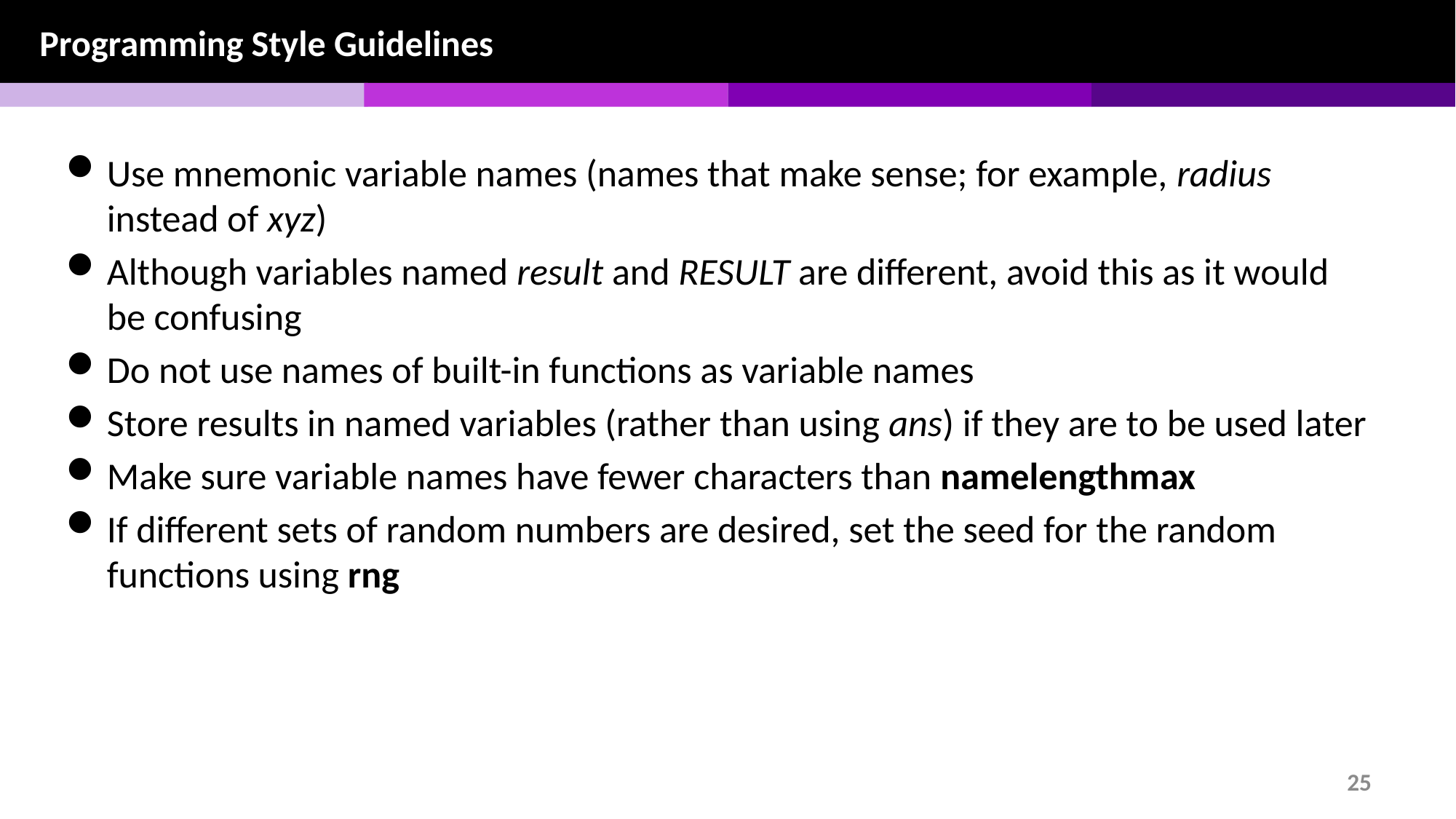

Programming Style Guidelines
Use mnemonic variable names (names that make sense; for example, radius instead of xyz)
Although variables named result and RESULT are different, avoid this as it would be confusing
Do not use names of built-in functions as variable names
Store results in named variables (rather than using ans) if they are to be used later
Make sure variable names have fewer characters than namelengthmax
If different sets of random numbers are desired, set the seed for the random functions using rng